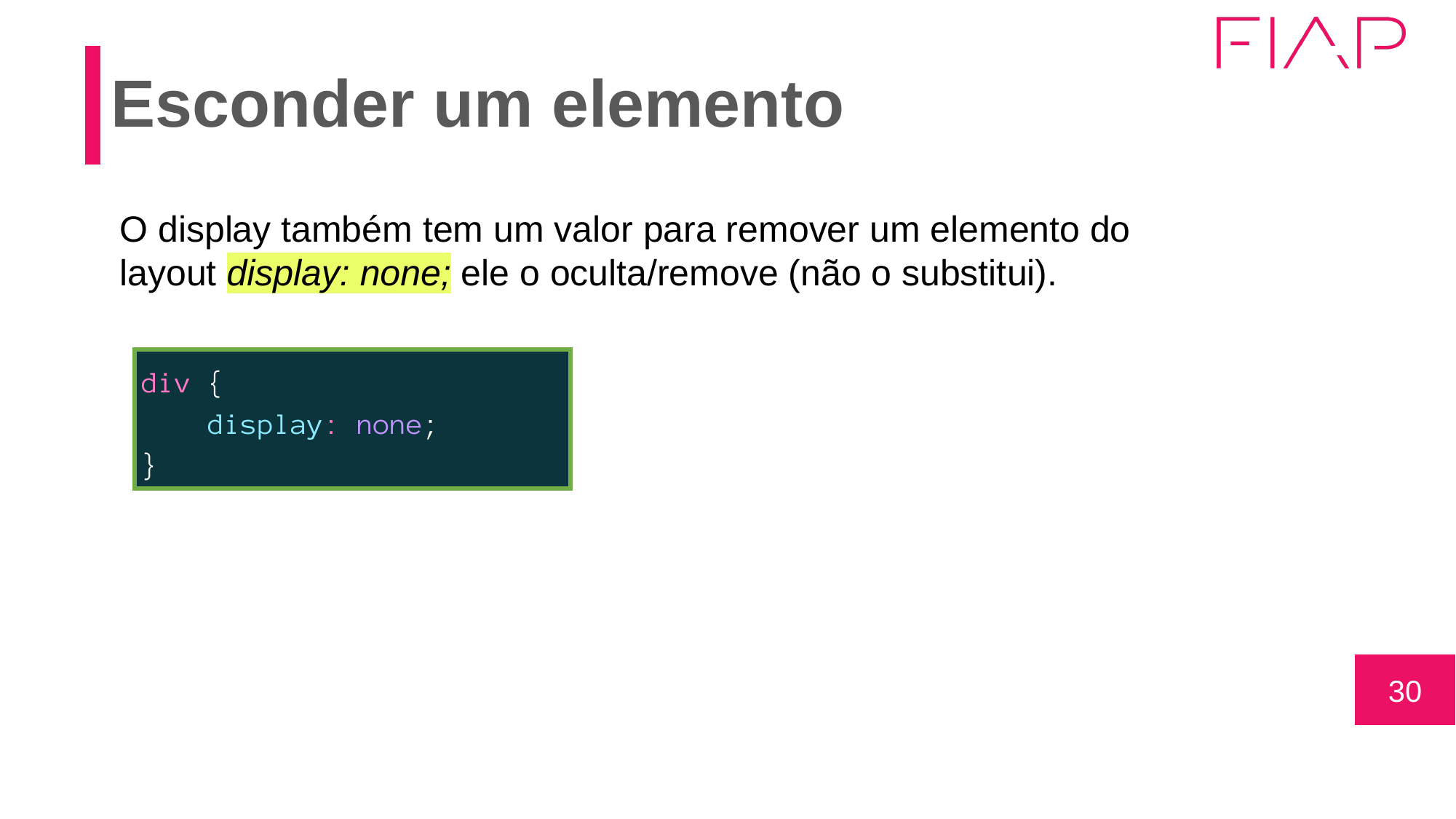

# Esconder um elemento
O display também tem um valor para remover um elemento do layout display: none; ele o oculta/remove (não o substitui).

| div { display: none; } |
| --- |
30